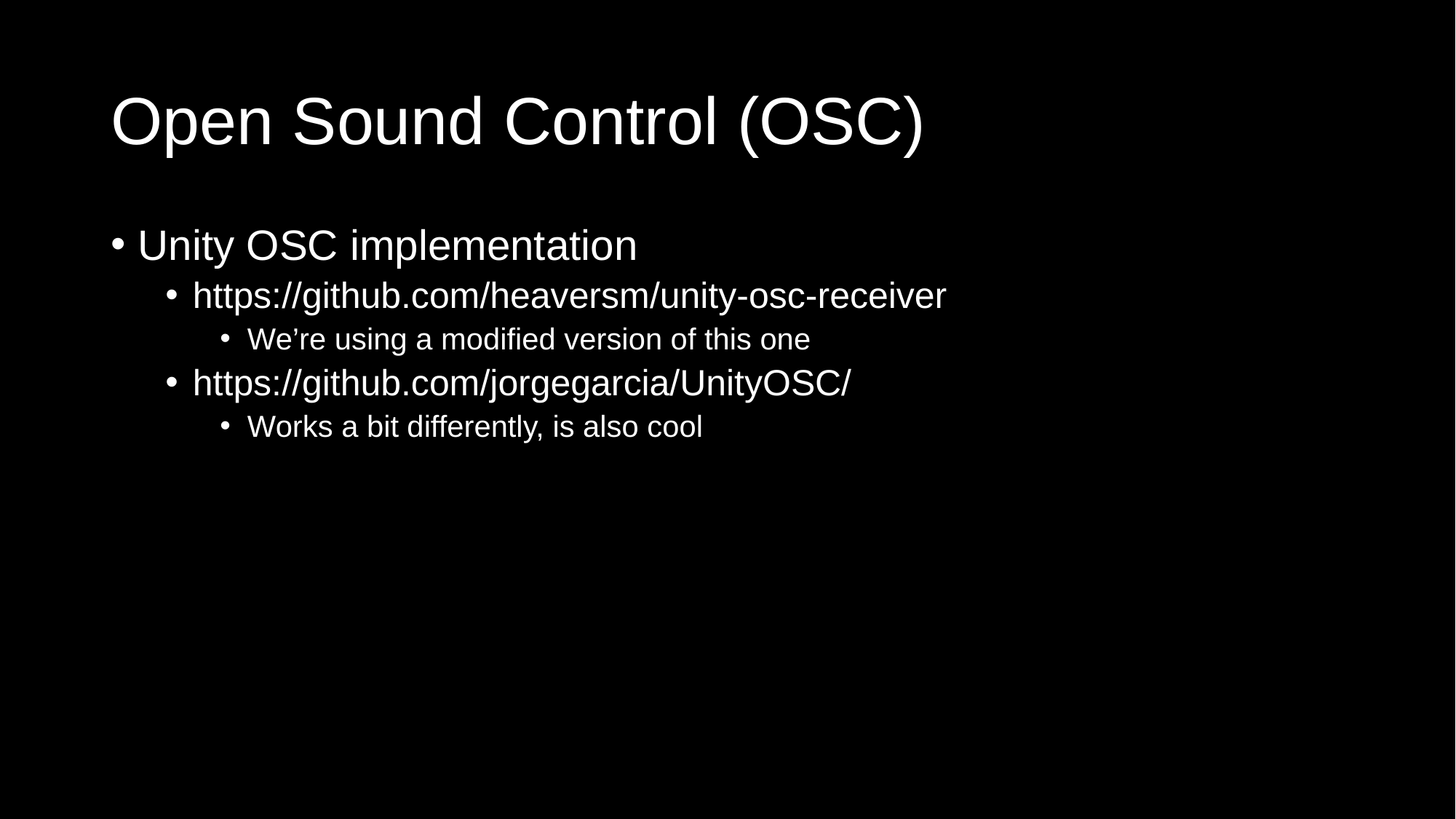

# Open Sound Control (OSC)
Unity OSC implementation
https://github.com/heaversm/unity-osc-receiver
We’re using a modified version of this one
https://github.com/jorgegarcia/UnityOSC/
Works a bit differently, is also cool